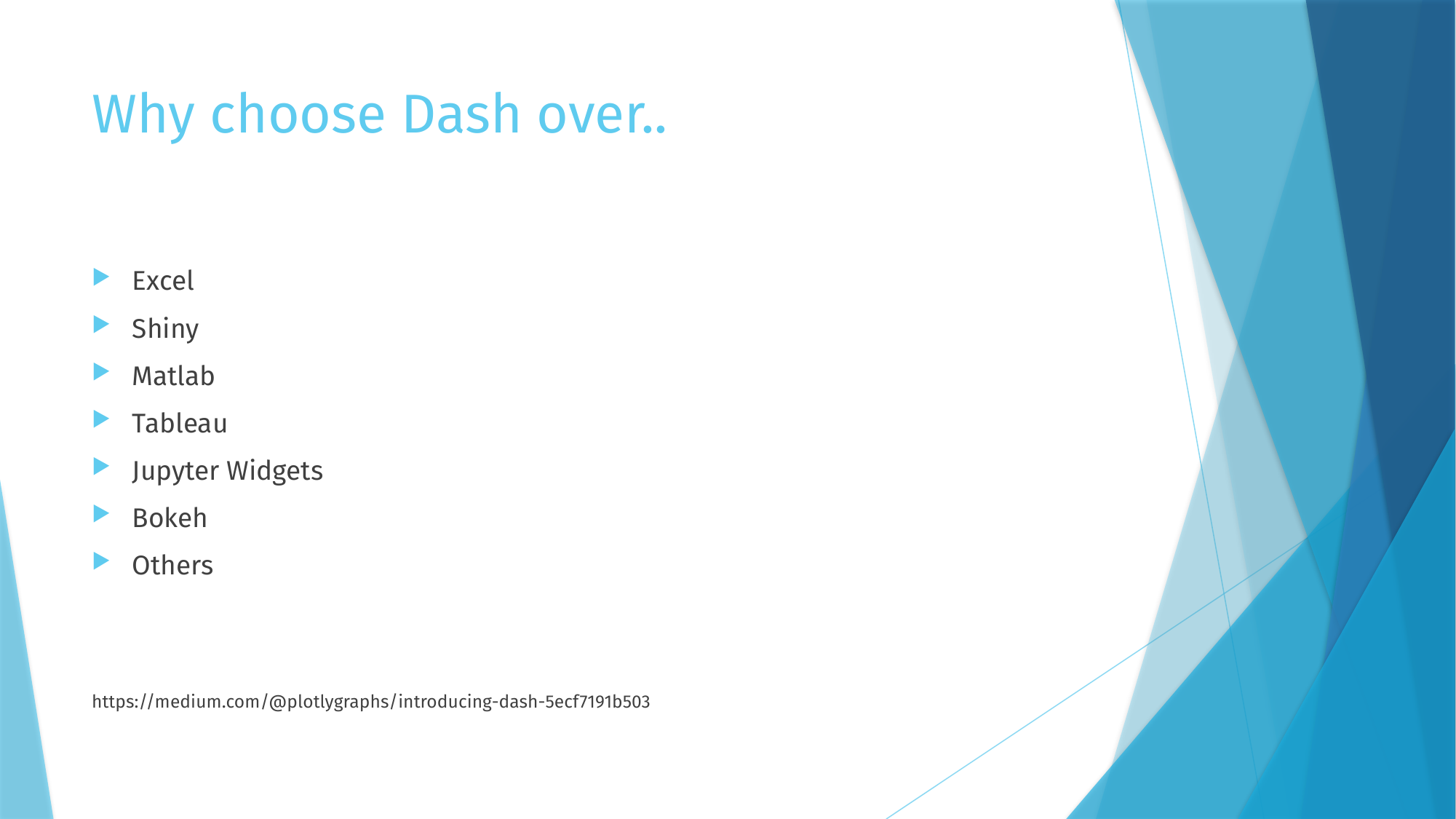

# Why choose Dash over..
Excel
Shiny
Matlab
Tableau
Jupyter Widgets
Bokeh
Others

https://medium.com/@plotlygraphs/introducing-dash-5ecf7191b503